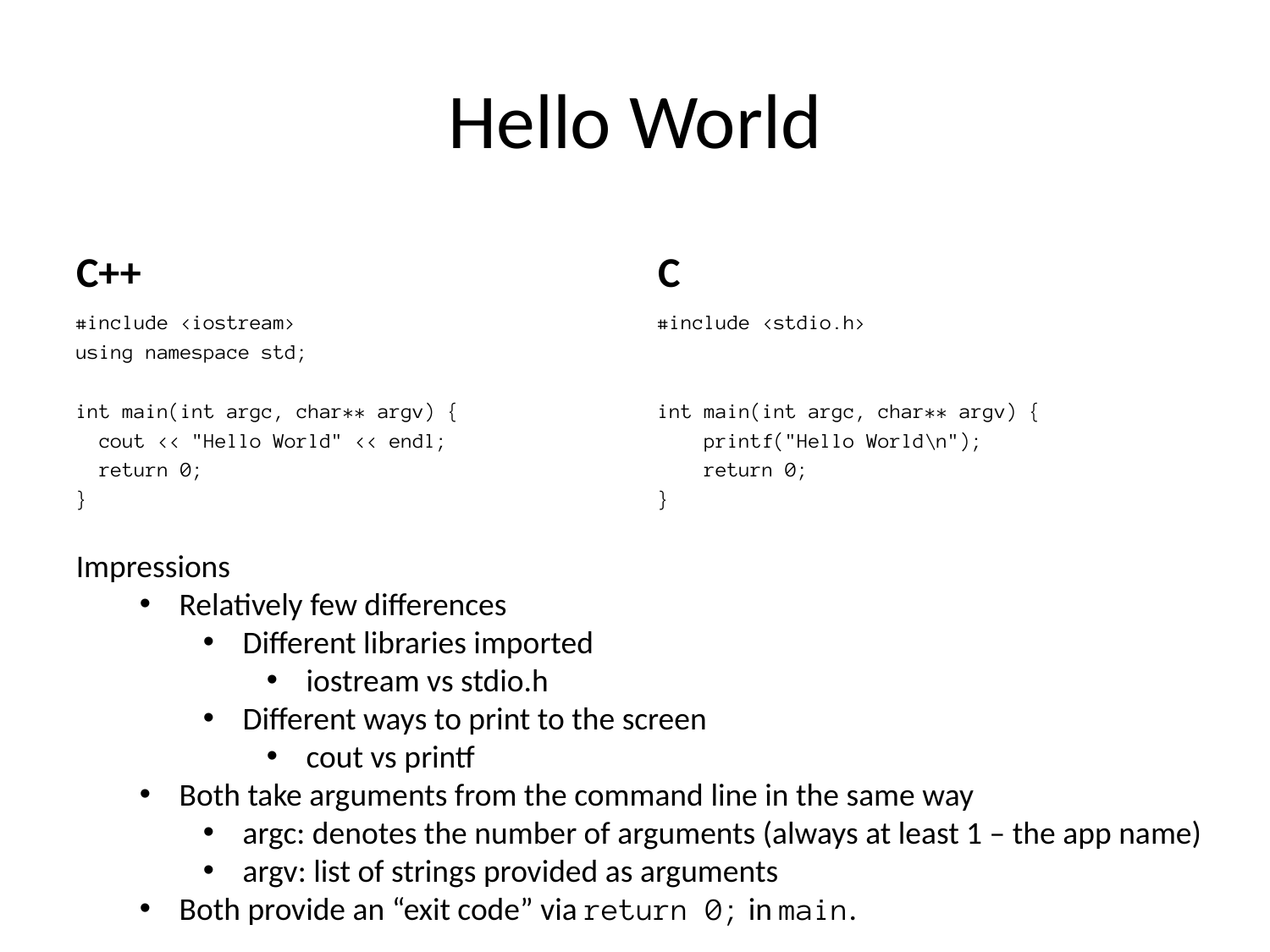

# Hello World
C++
C
#include <iostream>
using namespace std;

int main(int argc, char** argv) {
  cout << "Hello World" << endl;
  return 0;
}
#include <stdio.h>

int main(int argc, char** argv) {
    printf("Hello World\n");
    return 0;
}

Impressions
Relatively few differences
Different libraries imported
iostream vs stdio.h
Different ways to print to the screen
cout vs printf
Both take arguments from the command line in the same way
argc: denotes the number of arguments (always at least 1 – the app name)
argv: list of strings provided as arguments
Both provide an “exit code” via return 0; in main.